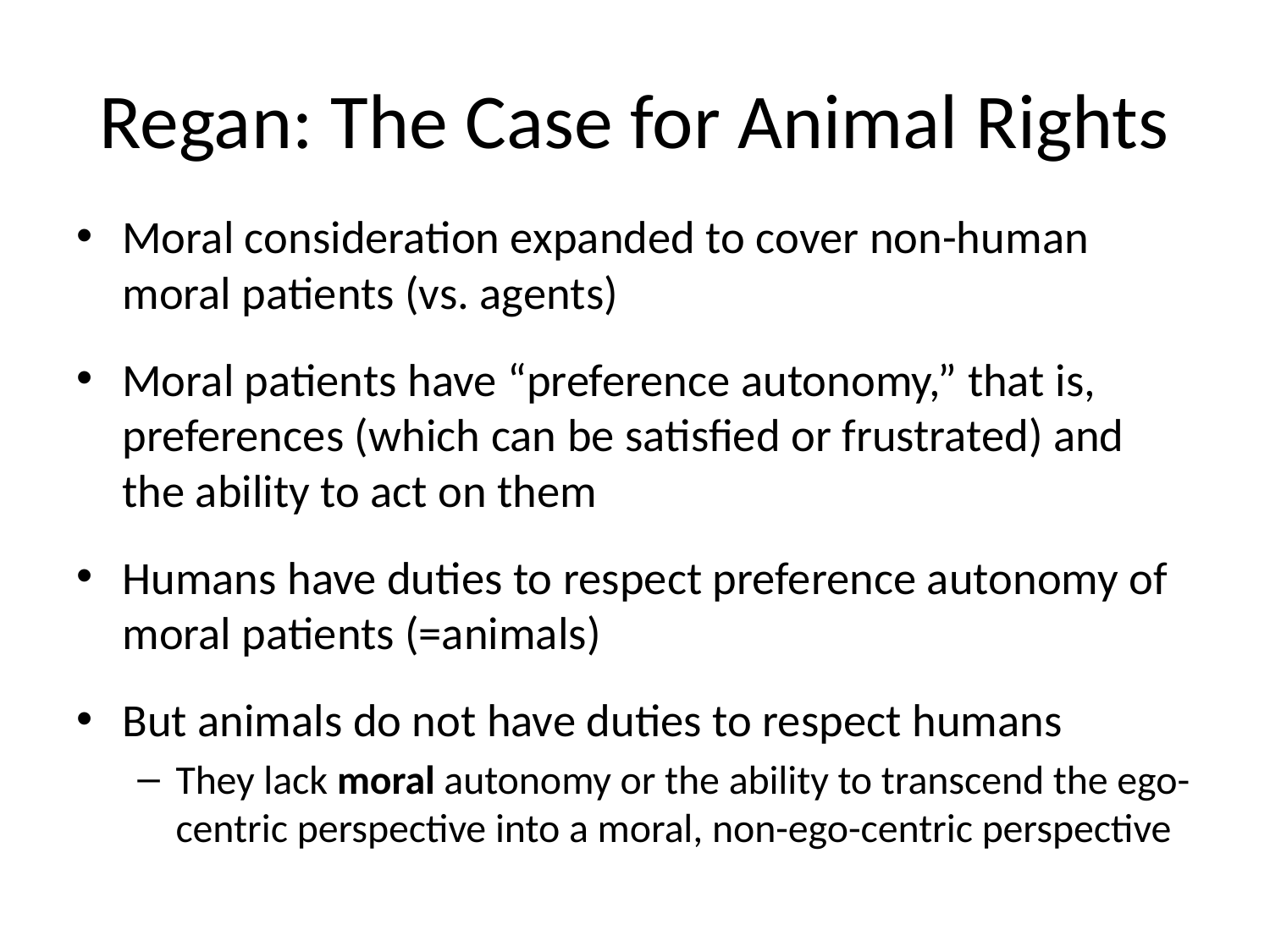

# Regan: The Case for Animal Rights
Moral consideration expanded to cover non-human moral patients (vs. agents)

Moral patients have “preference autonomy,” that is, preferences (which can be satisfied or frustrated) and the ability to act on them

Humans have duties to respect preference autonomy of moral patients (=animals)

But animals do not have duties to respect humans
They lack moral autonomy or the ability to transcend the ego-centric perspective into a moral, non-ego-centric perspective